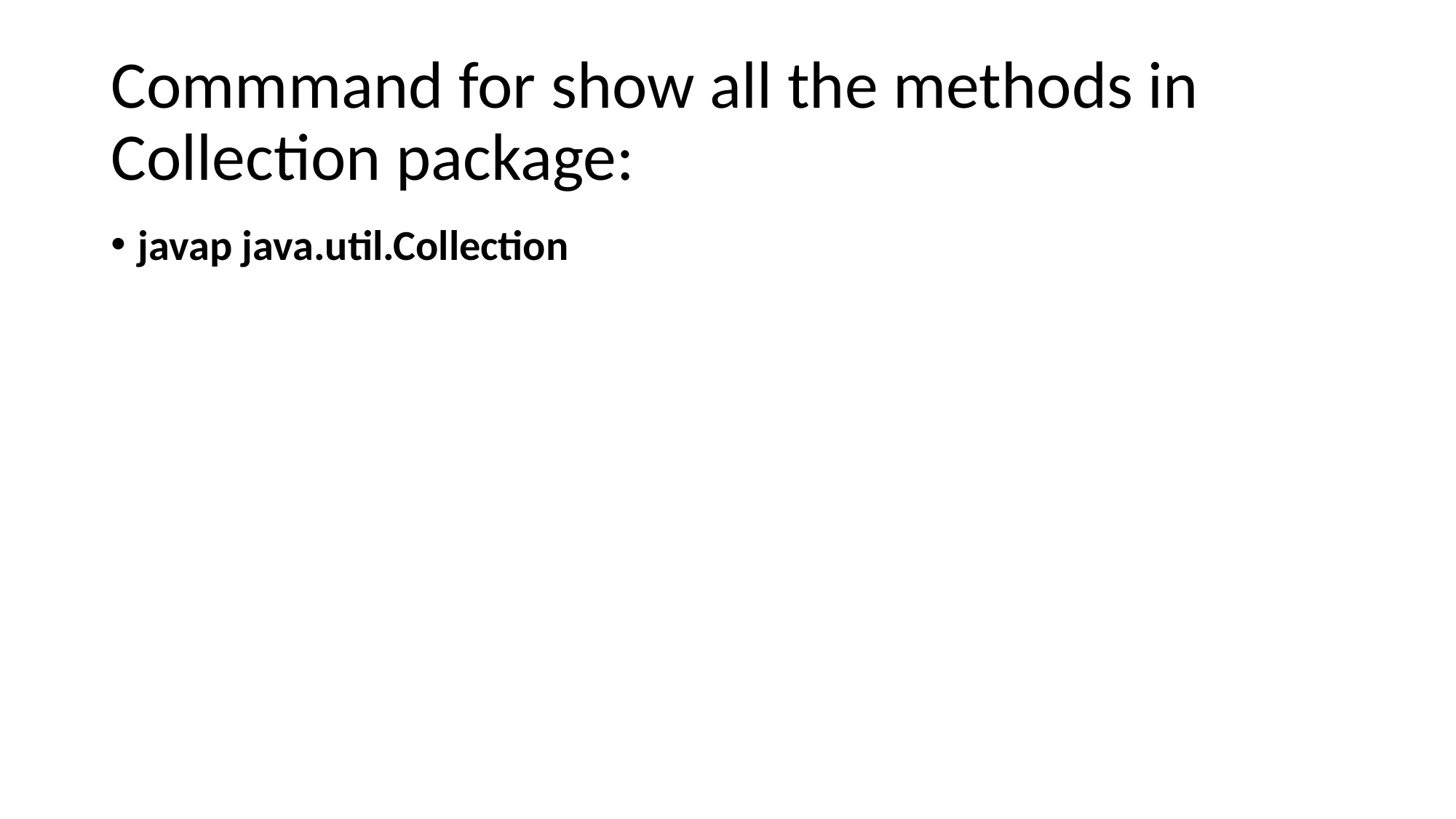

# Commmand for show all the methods in Collection package:
javap java.util.Collection